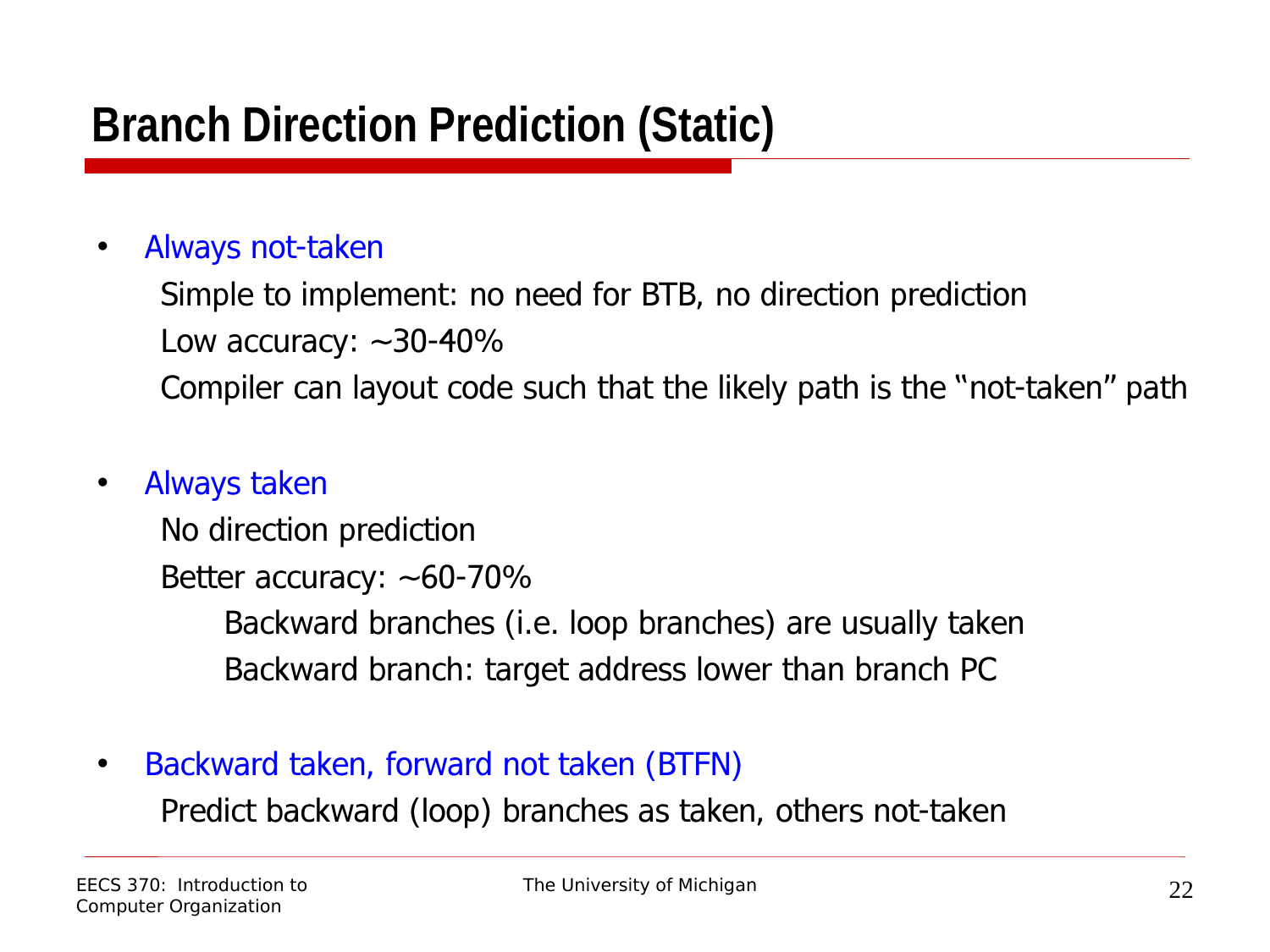

# Branch Direction Prediction (Static)
Always not-taken
Simple to implement: no need for BTB, no direction prediction
Low accuracy: ~30-40%
Compiler can layout code such that the likely path is the “not-taken” path

Always taken
No direction prediction
Better accuracy: ~60-70%
Backward branches (i.e. loop branches) are usually taken
Backward branch: target address lower than branch PC

Backward taken, forward not taken (BTFN)
Predict backward (loop) branches as taken, others not-taken

22